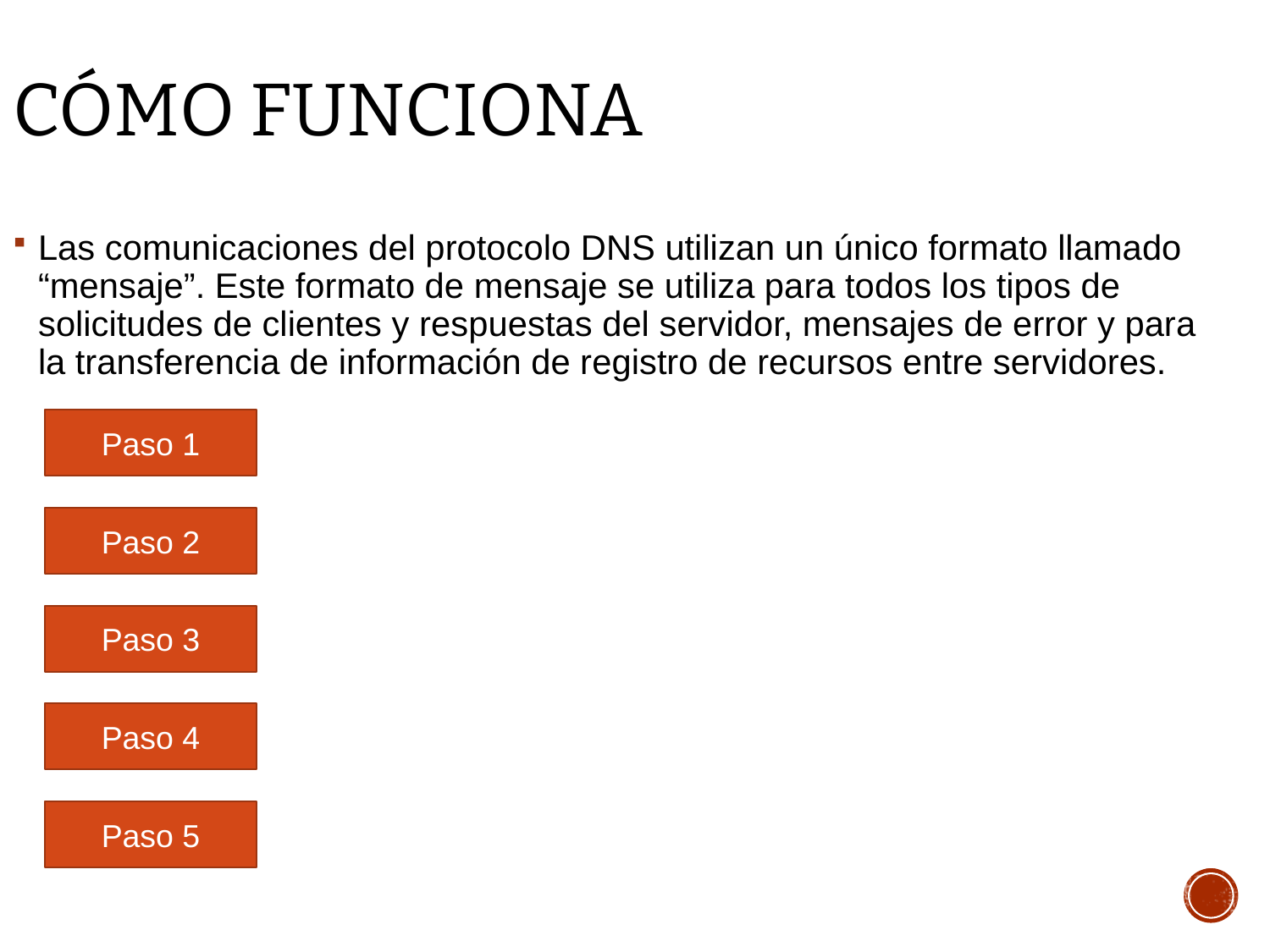

# CÓMO FUNCIONA
Las comunicaciones del protocolo DNS utilizan un único formato llamado “mensaje”. Este formato de mensaje se utiliza para todos los tipos de solicitudes de clientes y respuestas del servidor, mensajes de error y para la transferencia de información de registro de recursos entre servidores.
Paso 1
Paso 2
Paso 3
Paso 4
Paso 5